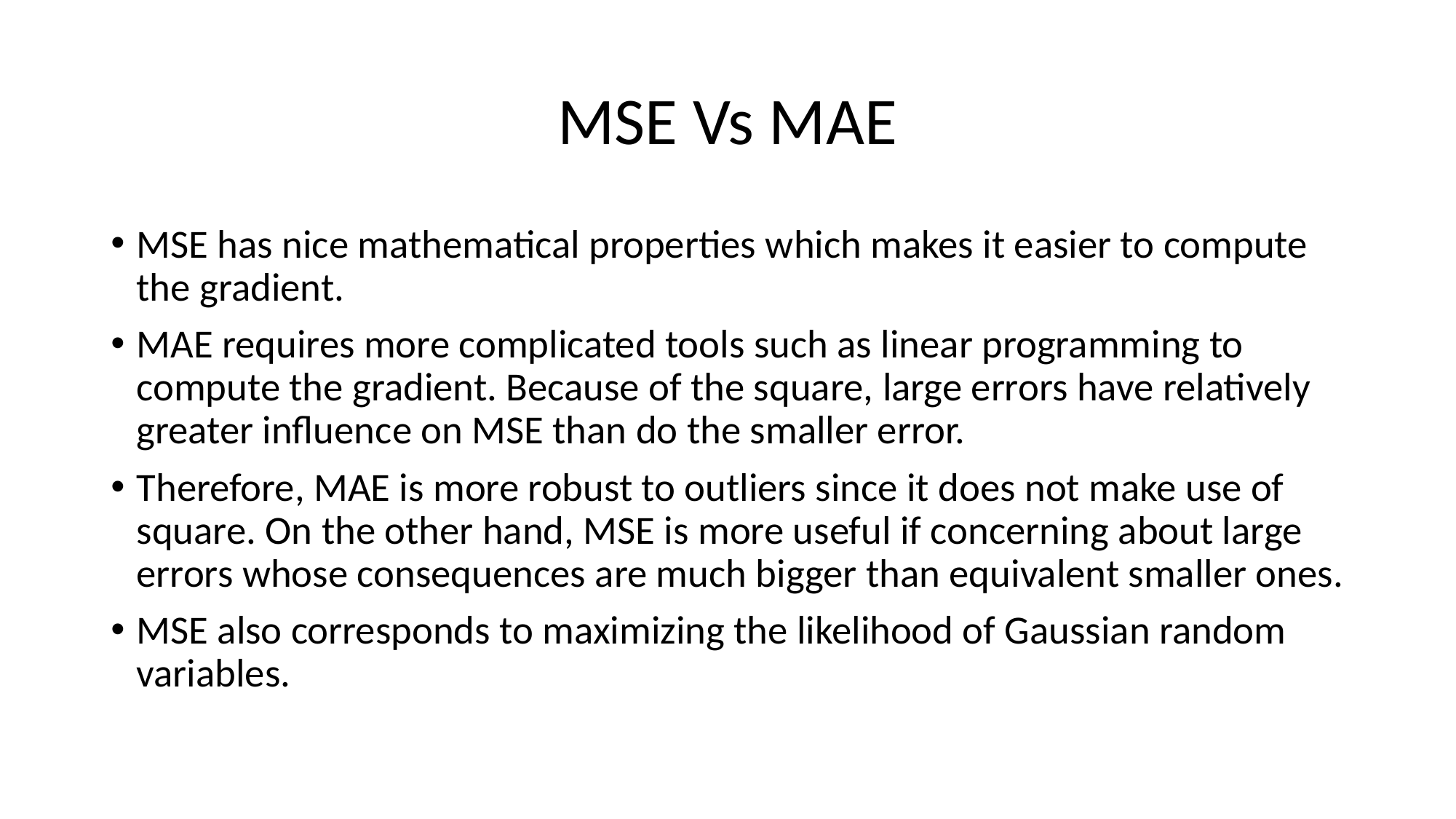

# MSE Vs MAE
MSE has nice mathematical properties which makes it easier to compute the gradient.
MAE requires more complicated tools such as linear programming to compute the gradient. Because of the square, large errors have relatively greater influence on MSE than do the smaller error.
Therefore, MAE is more robust to outliers since it does not make use of square. On the other hand, MSE is more useful if concerning about large errors whose consequences are much bigger than equivalent smaller ones.
MSE also corresponds to maximizing the likelihood of Gaussian random variables.